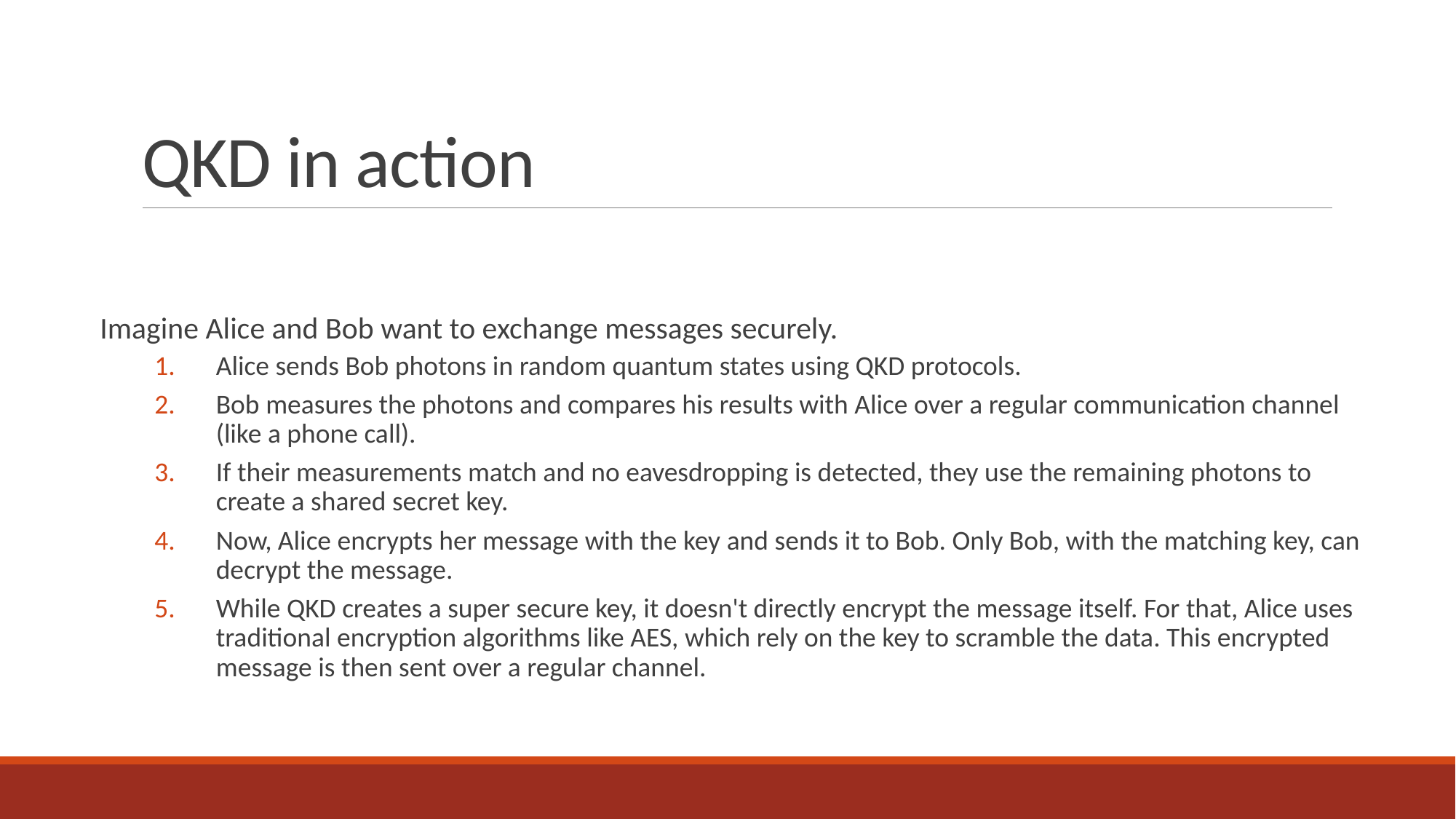

# QKD in action
Imagine Alice and Bob want to exchange messages securely.
Alice sends Bob photons in random quantum states using QKD protocols.
Bob measures the photons and compares his results with Alice over a regular communication channel (like a phone call).
If their measurements match and no eavesdropping is detected, they use the remaining photons to create a shared secret key.
Now, Alice encrypts her message with the key and sends it to Bob. Only Bob, with the matching key, can decrypt the message.
While QKD creates a super secure key, it doesn't directly encrypt the message itself. For that, Alice uses traditional encryption algorithms like AES, which rely on the key to scramble the data. This encrypted message is then sent over a regular channel.